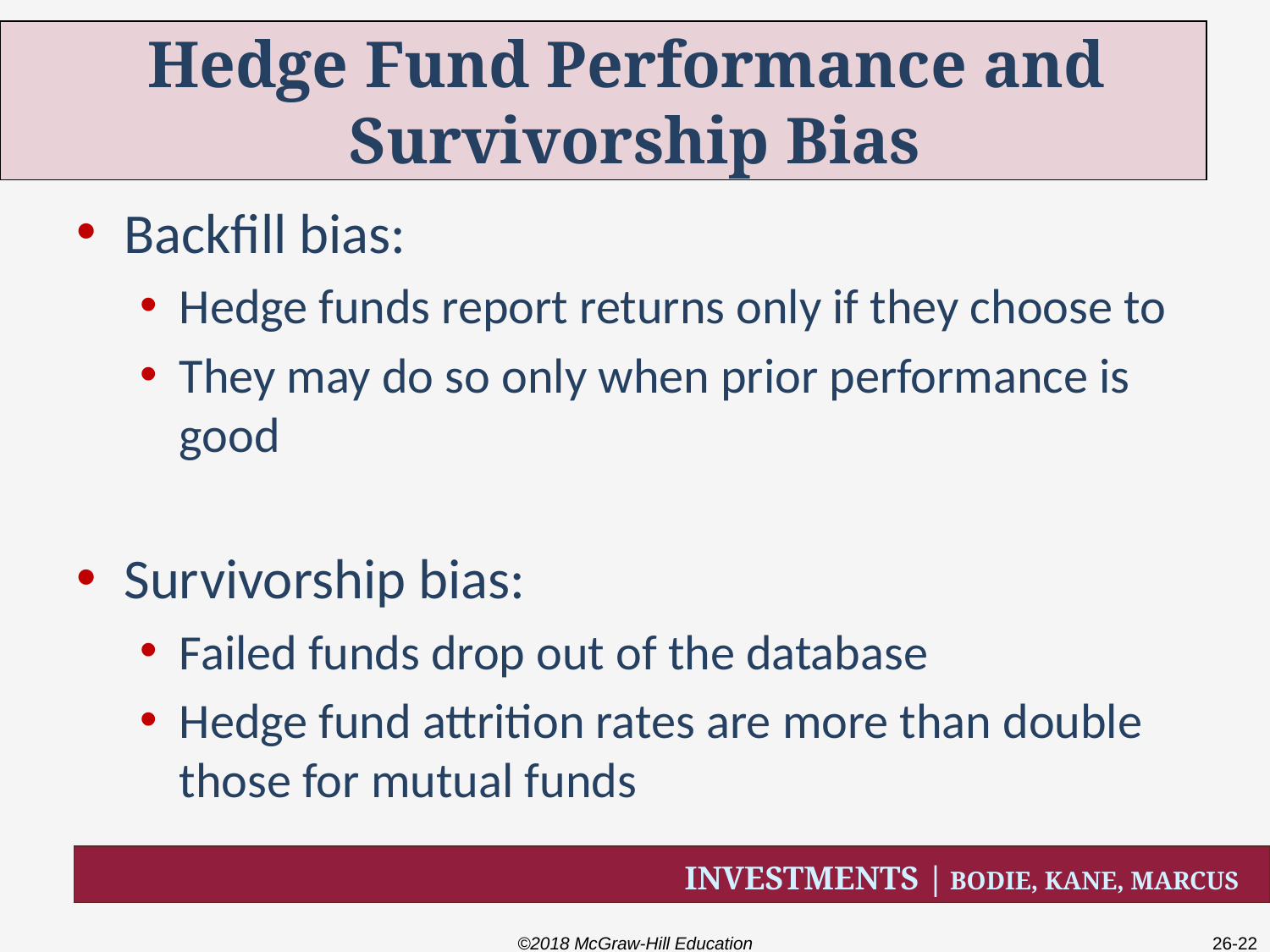

# Hedge Fund Performance and Survivorship Bias
Backfill bias:
Hedge funds report returns only if they choose to
They may do so only when prior performance is good

Survivorship bias:
Failed funds drop out of the database
Hedge fund attrition rates are more than double those for mutual funds
©2018 McGraw-Hill Education
26-22